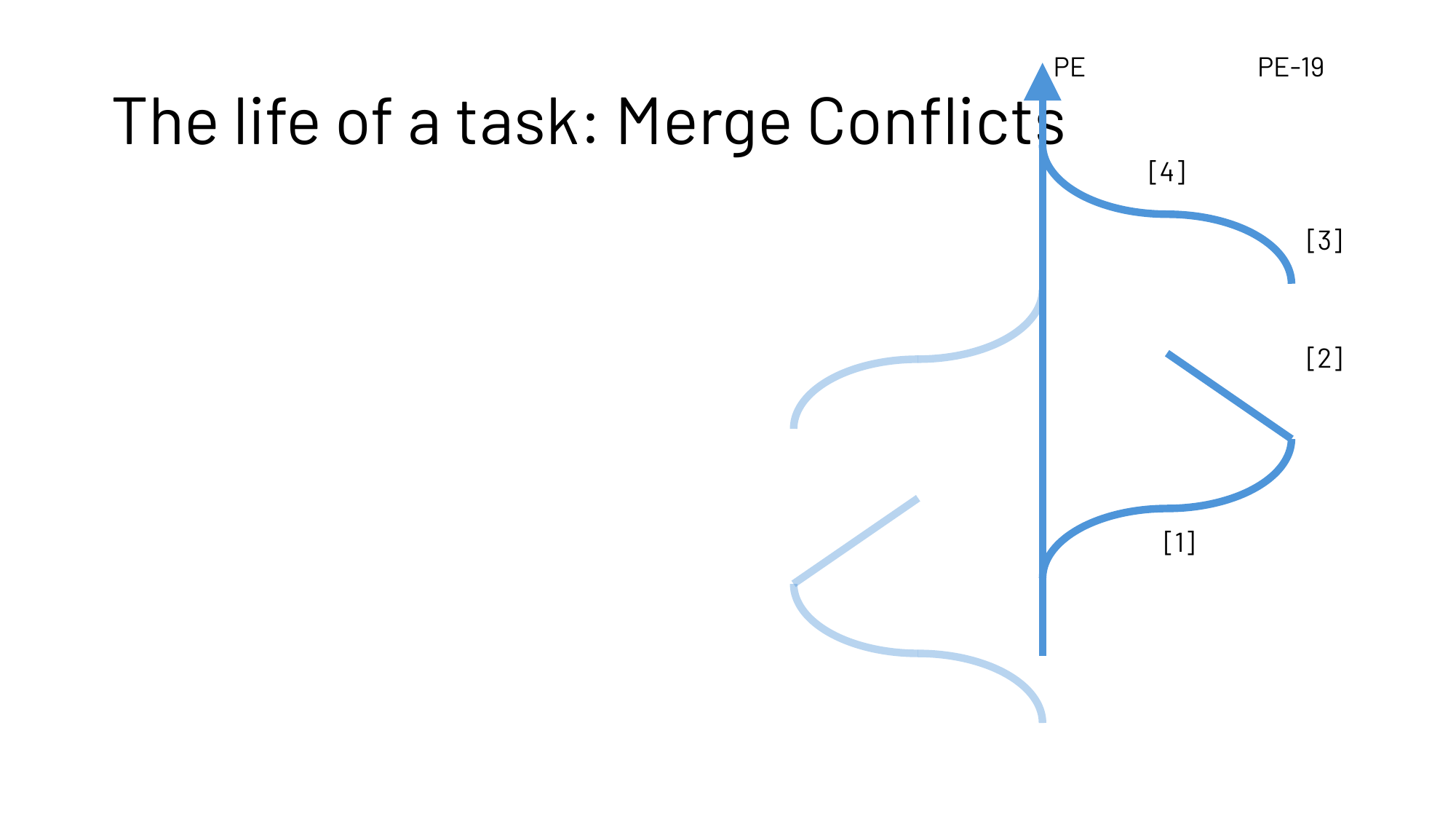

# The life of a task: Merge Conflicts
PE
PE-19

[4]

[3]

[2]

[1]